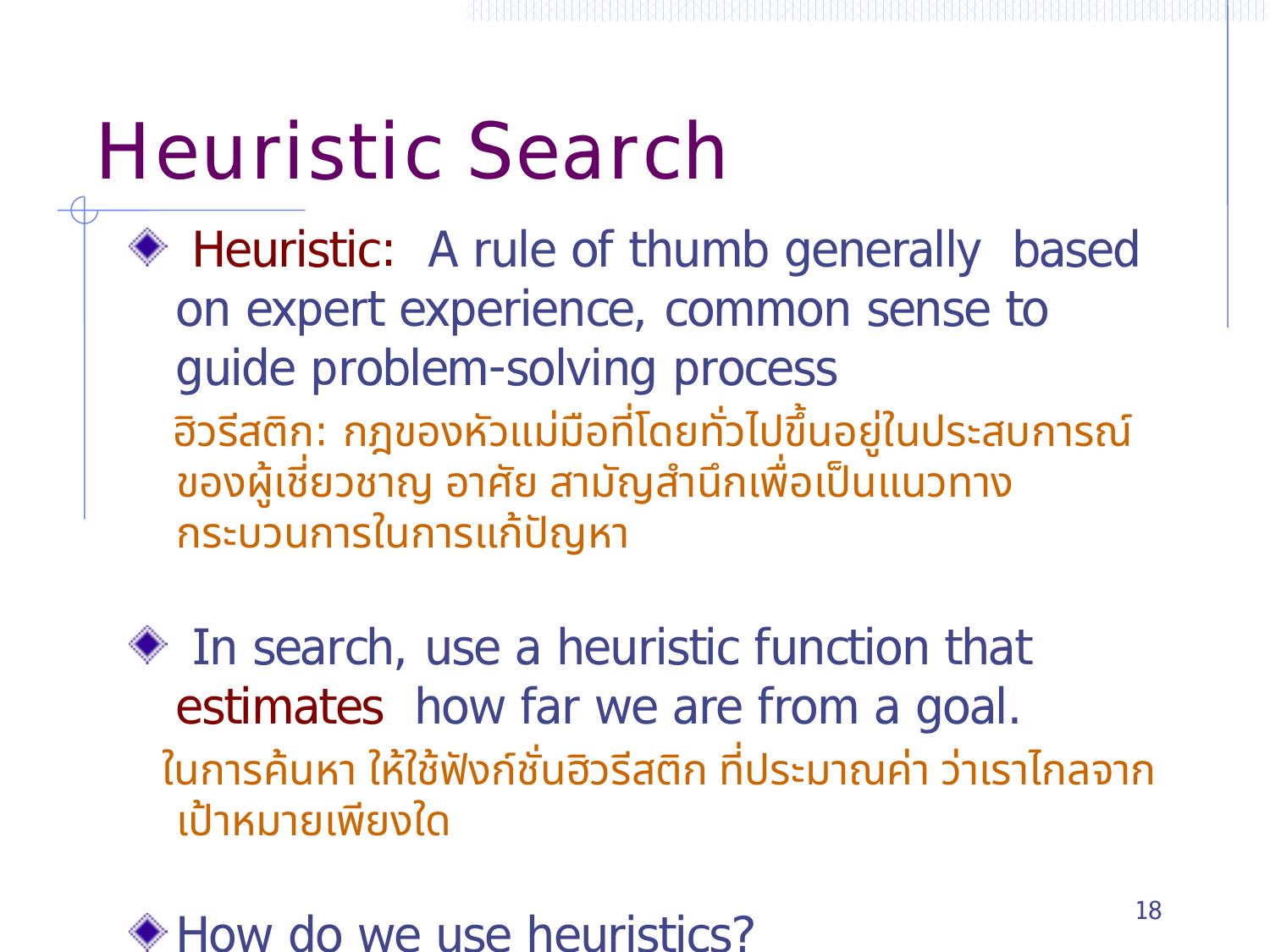

# Heuristic Search
 Heuristic:  A rule of thumb generally  based on expert experience, common sense to guide problem-solving process
    ฮิวรีสติก: กฎของหัวแม่มือที่โดยทั่วไปขึ้นอยู่ในประสบการณ์ของผู้เชี่ยวชาญ อาศัย สามัญสำนึกเพื่อเป็นแนวทางกระบวนการในการแก้ปัญหา

 In search, use a heuristic function that estimates  how far we are from a goal.
   ในการค้นหา ให้ใช้ฟังก์ชั่นฮิวรีสติก ที่ประมาณค่า ว่าเราไกลจากเป้าหมายเพียงใด

How do we use heuristics?
18